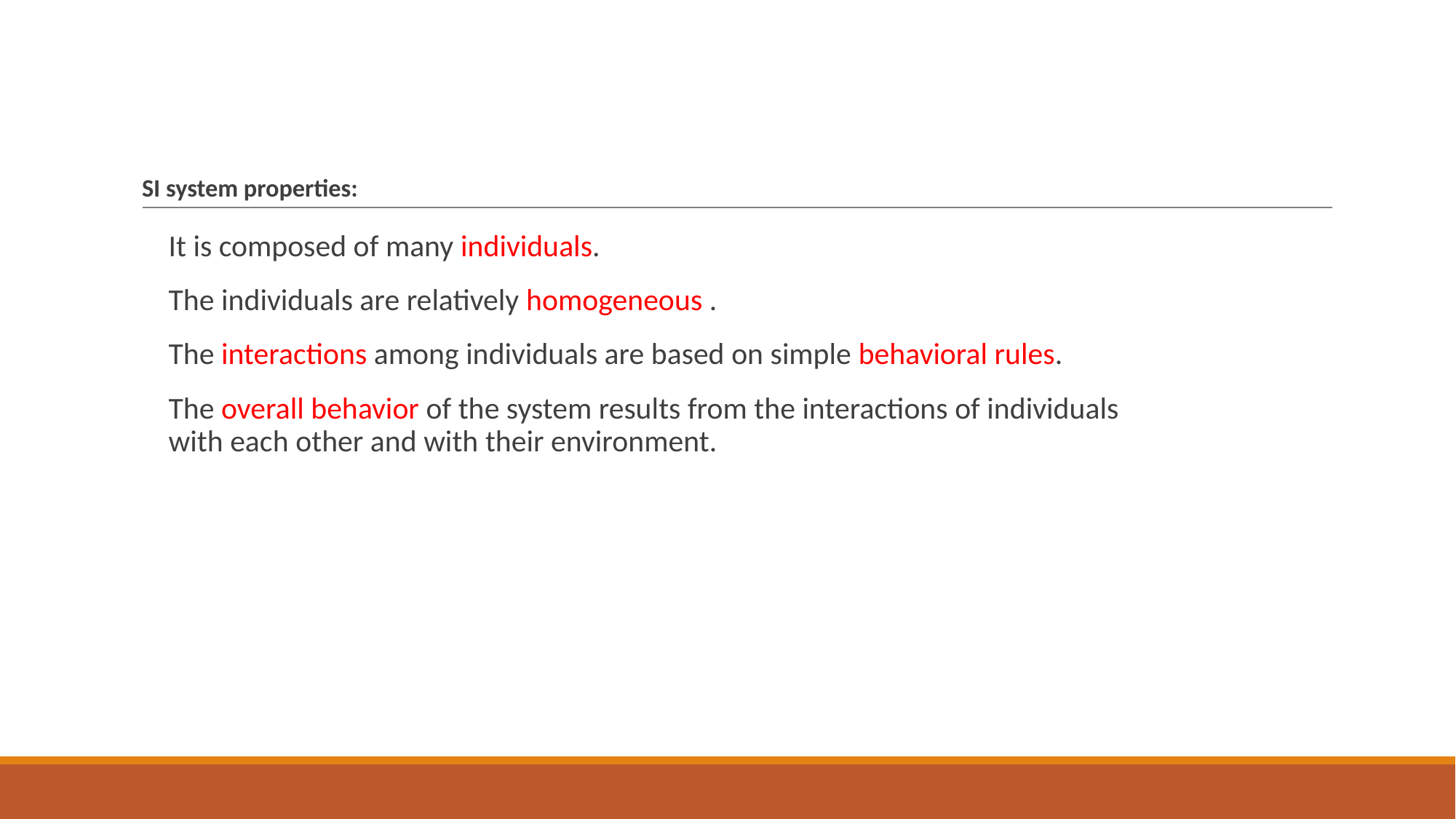

# SI system properties:
It is composed of many individuals.
The individuals are relatively homogeneous .
The interactions among individuals are based on simple behavioral rules.
The overall behavior of the system results from the interactions of individuals with each other and with their environment.